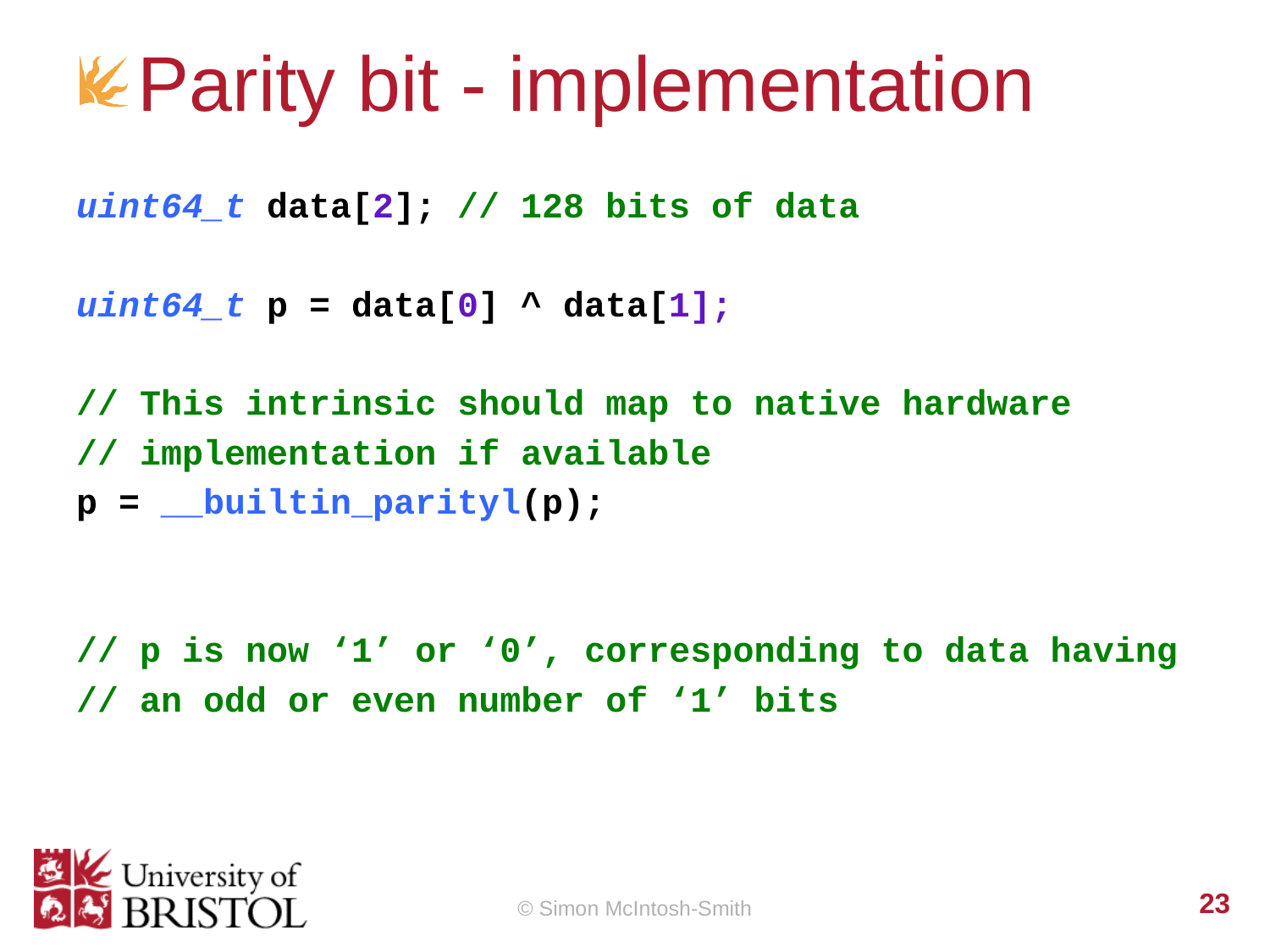

# Parity bit - implementation
uint64_t data[2]; // 128 bits of data

uint64_t p = data[0] ^ data[1];

// This intrinsic should map to native hardware
// implementation if available
p = __builtin_parityl(p);

// p is now ‘1’ or ‘0’, corresponding to data having
// an odd or even number of ‘1’ bits

23
© Simon McIntosh-Smith